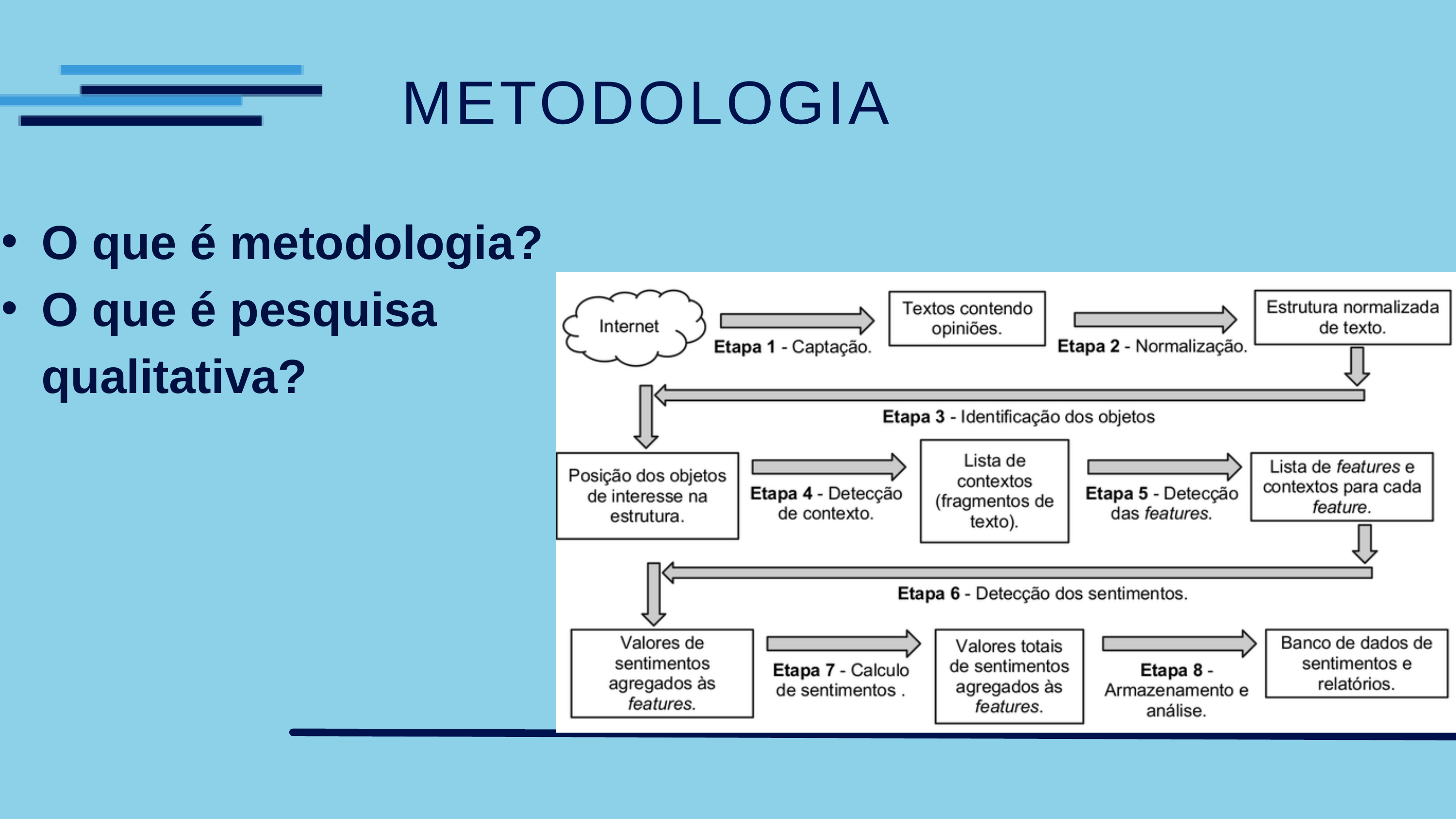

METODOLOGIA
O que é metodologia?
O que é pesquisa qualitativa?